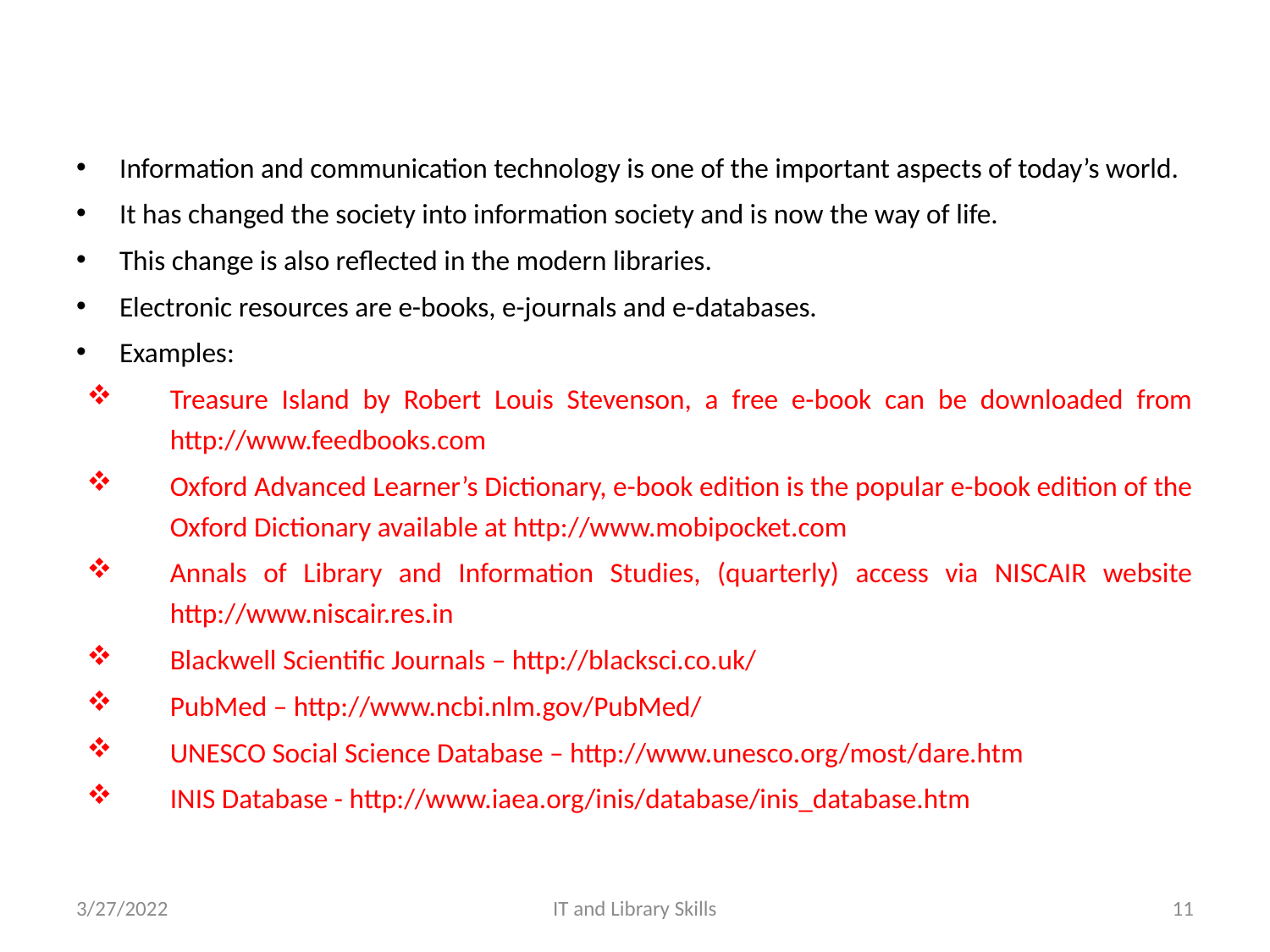

Information and communication technology is one of the important aspects of today’s world.
It has changed the society into information society and is now the way of life.
This change is also reflected in the modern libraries.
Electronic resources are e-books, e-journals and e-databases.
Examples:
Treasure Island by Robert Louis Stevenson, a free e-book can be downloaded from http://www.feedbooks.com
Oxford Advanced Learner’s Dictionary, e-book edition is the popular e-book edition of the Oxford Dictionary available at http://www.mobipocket.com
Annals of Library and Information Studies, (quarterly) access via NISCAIR website http://www.niscair.res.in
Blackwell Scientific Journals – http://blacksci.co.uk/
PubMed – http://www.ncbi.nlm.gov/PubMed/
UNESCO Social Science Database – http://www.unesco.org/most/dare.htm
INIS Database - http://www.iaea.org/inis/database/inis_database.htm
3/27/2022
IT and Library Skills
11